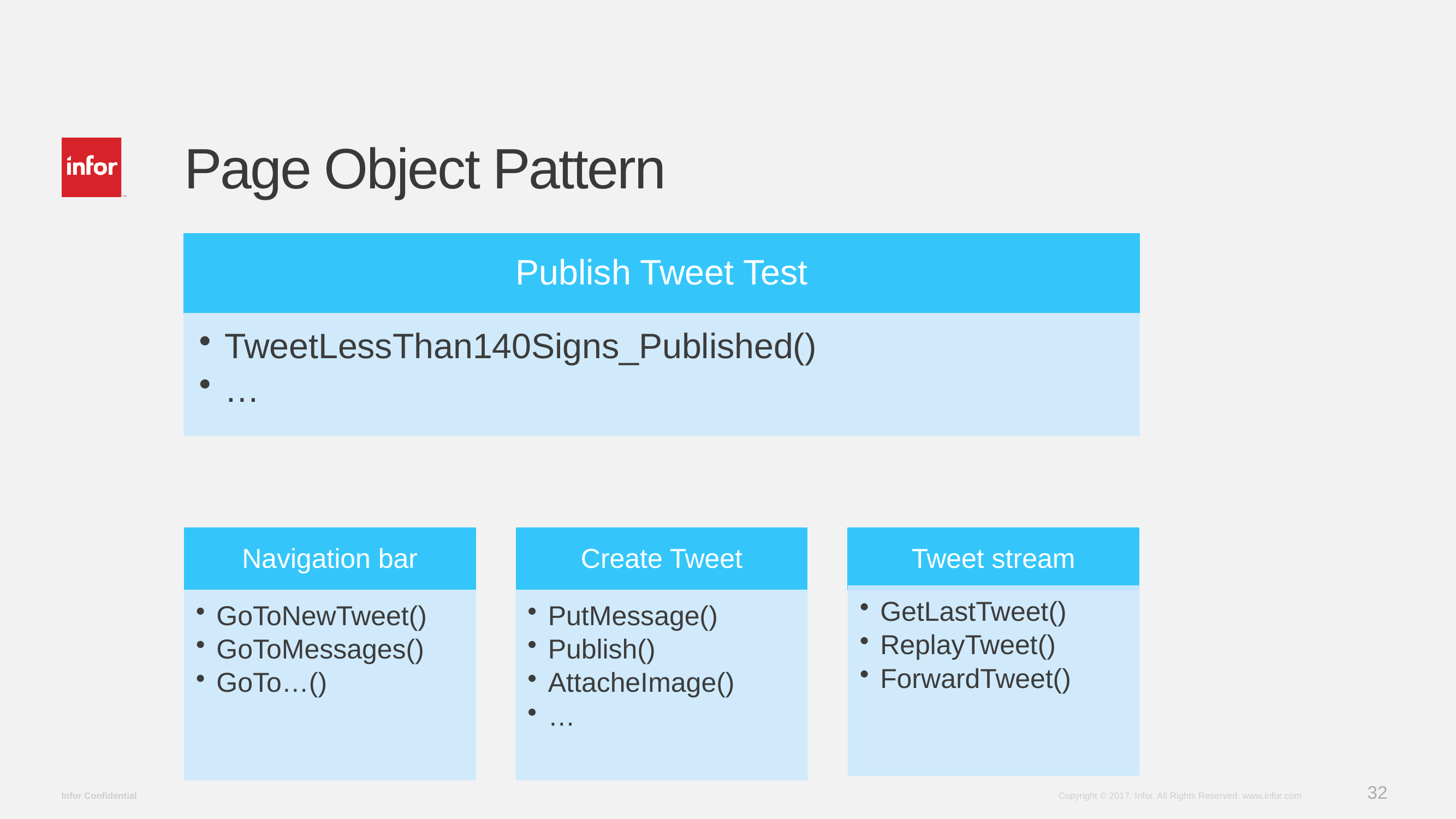

# Page Object Pattern
Publish Tweet Test
TweetLessThan140Signs_Published()
…
Navigation bar
GoToNewTweet()
GoToMessages()
GoTo…()
Create Tweet
PutMessage()
Publish()
AttacheImage()
…

Tweet stream
GetLastTweet()
ReplayTweet()
ForwardTweet()